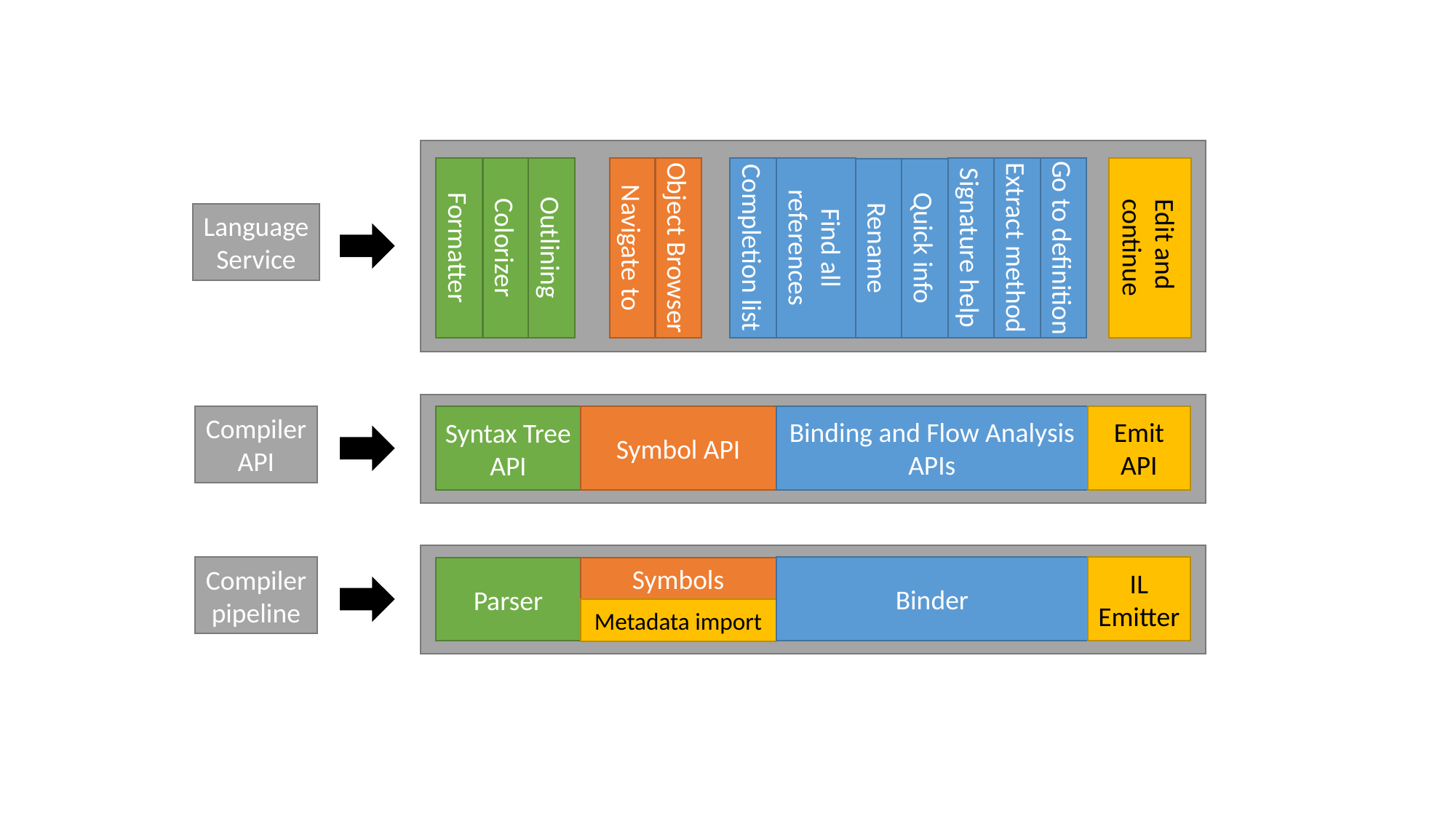

Language
Service
Edit and
continue
Find all
references
Colorizer
Outlining
Navigate to
Object Browser
Completion list
Formatter
Signature help
Extract method
Go to definition

Rename
Quick info

Compiler
API
Binding and Flow Analysis
APIs
Emit
API
Symbol API
Syntax Tree
API

Compiler
pipeline
Binder
IL
Emitter
Parser
Symbols

Metadata import